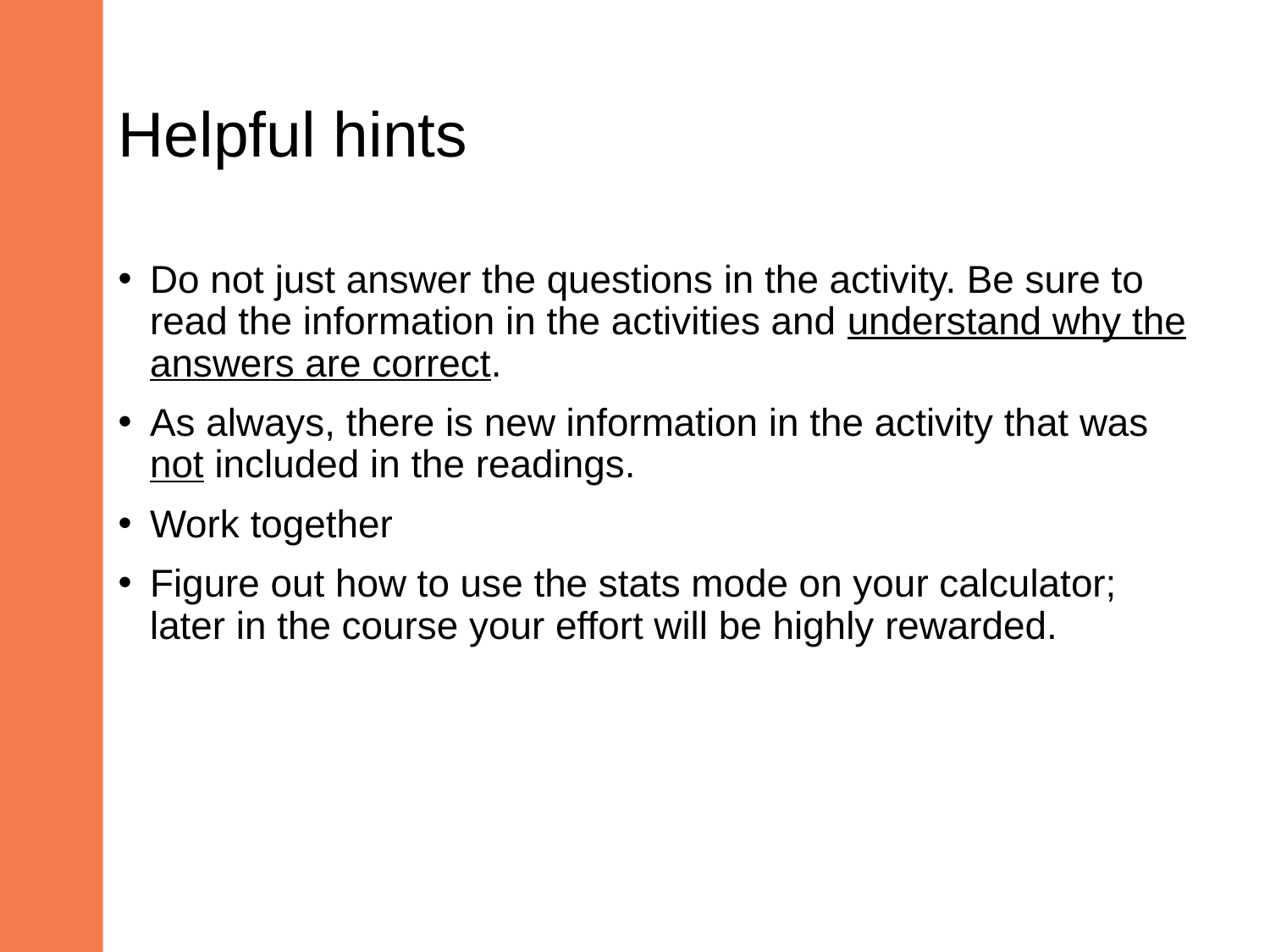

# Helpful hints
Do not just answer the questions in the activity. Be sure to read the information in the activities and understand why the answers are correct.
As always, there is new information in the activity that was not included in the readings.
Work together
Figure out how to use the stats mode on your calculator; later in the course your effort will be highly rewarded.